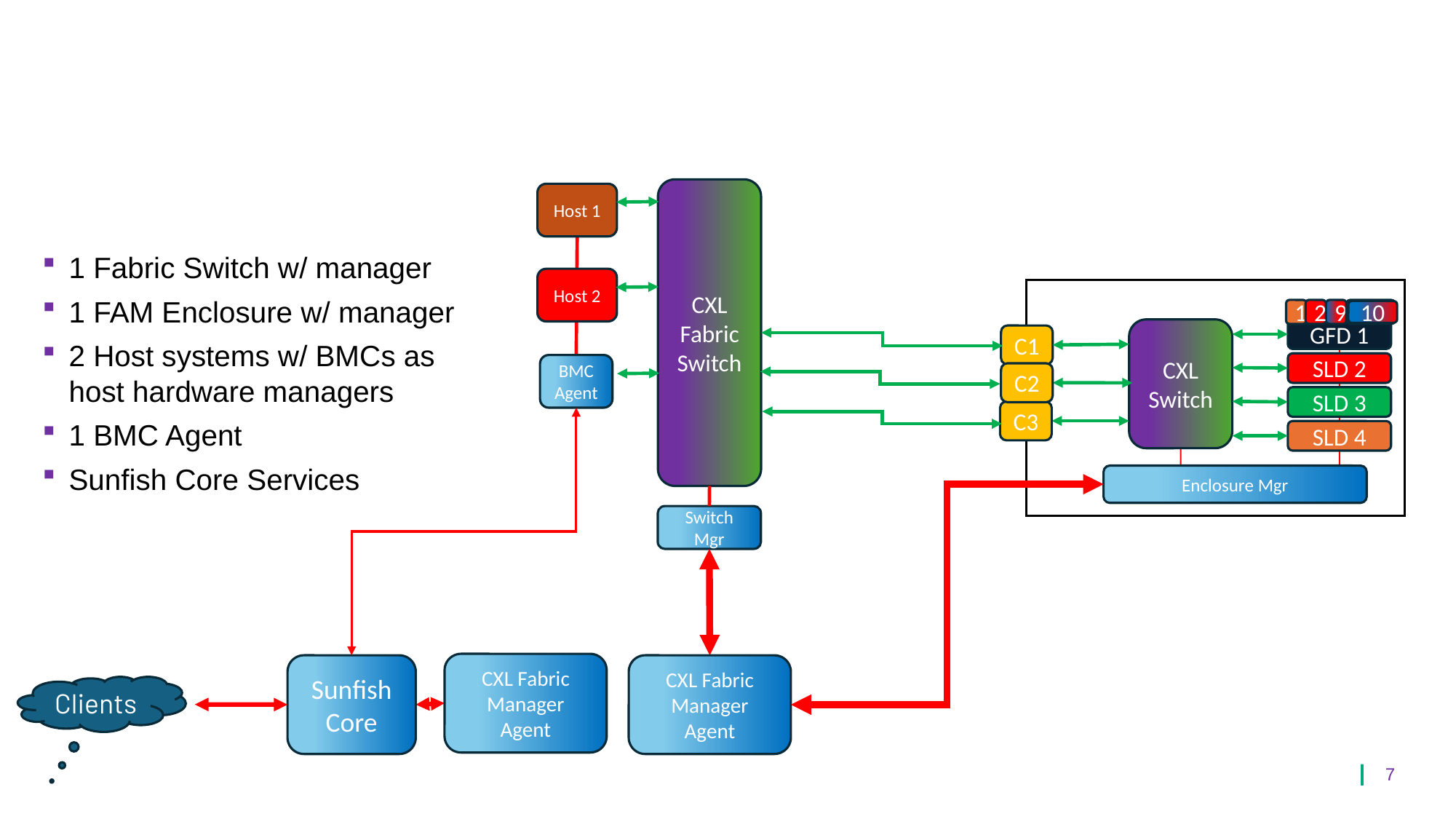

CXL
Fabric Switch
Host 1
1 Fabric Switch w/ manager
1 FAM Enclosure w/ manager
2 Host systems w/ BMCs as host hardware managers
1 BMC Agent
Sunfish Core Services

Host 2

1
2
9
10
10
CXL
Switch
GFD 1
C1
SLD 2
SLD 3
C3
SLD 4
Enclosure Mgr
BMC
Agent
C2
Switch Mgr
CXL Fabric Manager Agent
CXL Fabric Manager Agent
Sunfish
Core
Clients
7